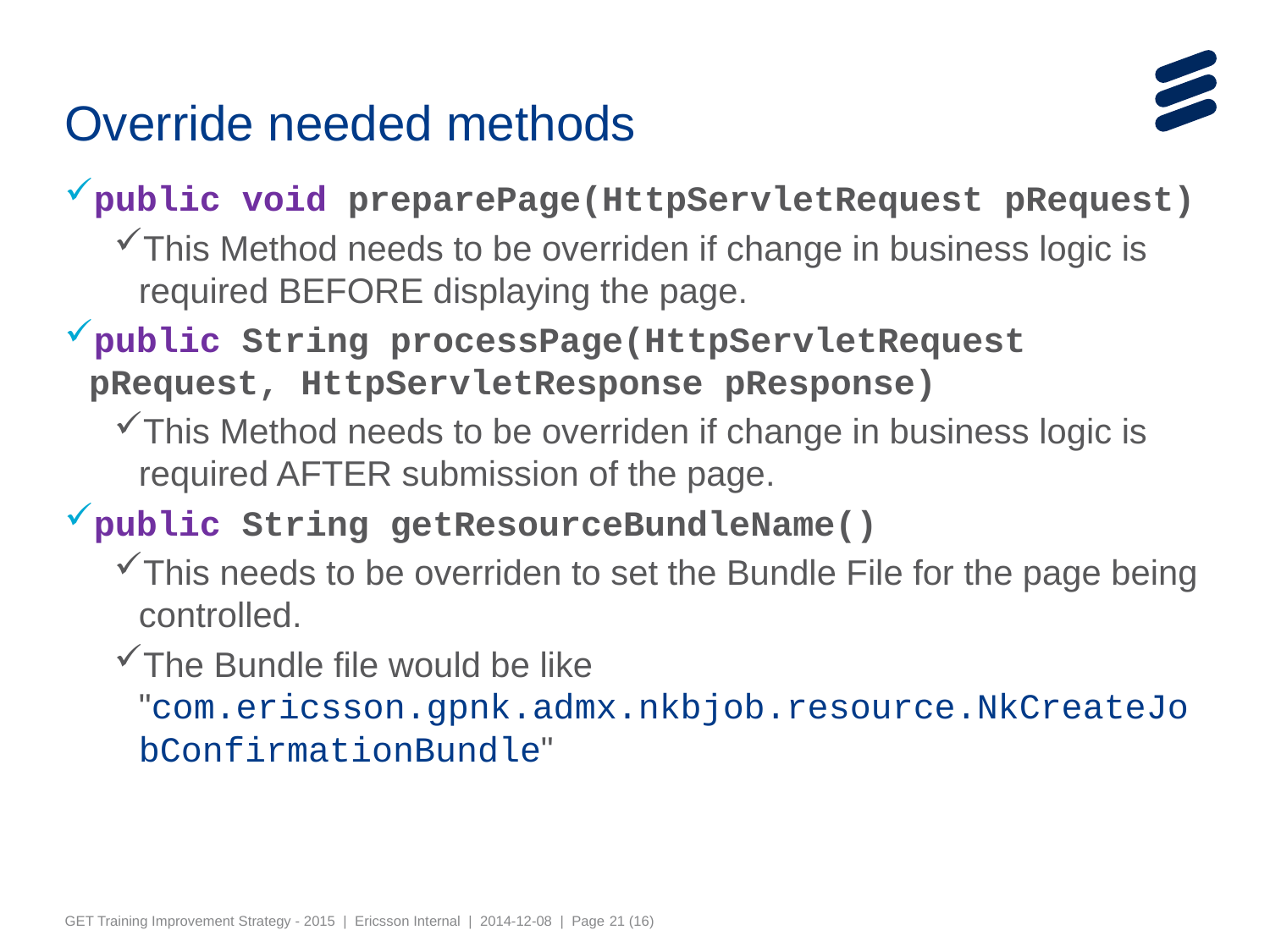

Override needed methods
public void preparePage(HttpServletRequest pRequest)
This Method needs to be overriden if change in business logic is required BEFORE displaying the page.
public String processPage(HttpServletRequest pRequest, HttpServletResponse pResponse)
This Method needs to be overriden if change in business logic is required AFTER submission of the page.
public String getResourceBundleName()
This needs to be overriden to set the Bundle File for the page being controlled.
The Bundle file would be like "com.ericsson.gpnk.admx.nkbjob.resource.NkCreateJobConfirmationBundle"